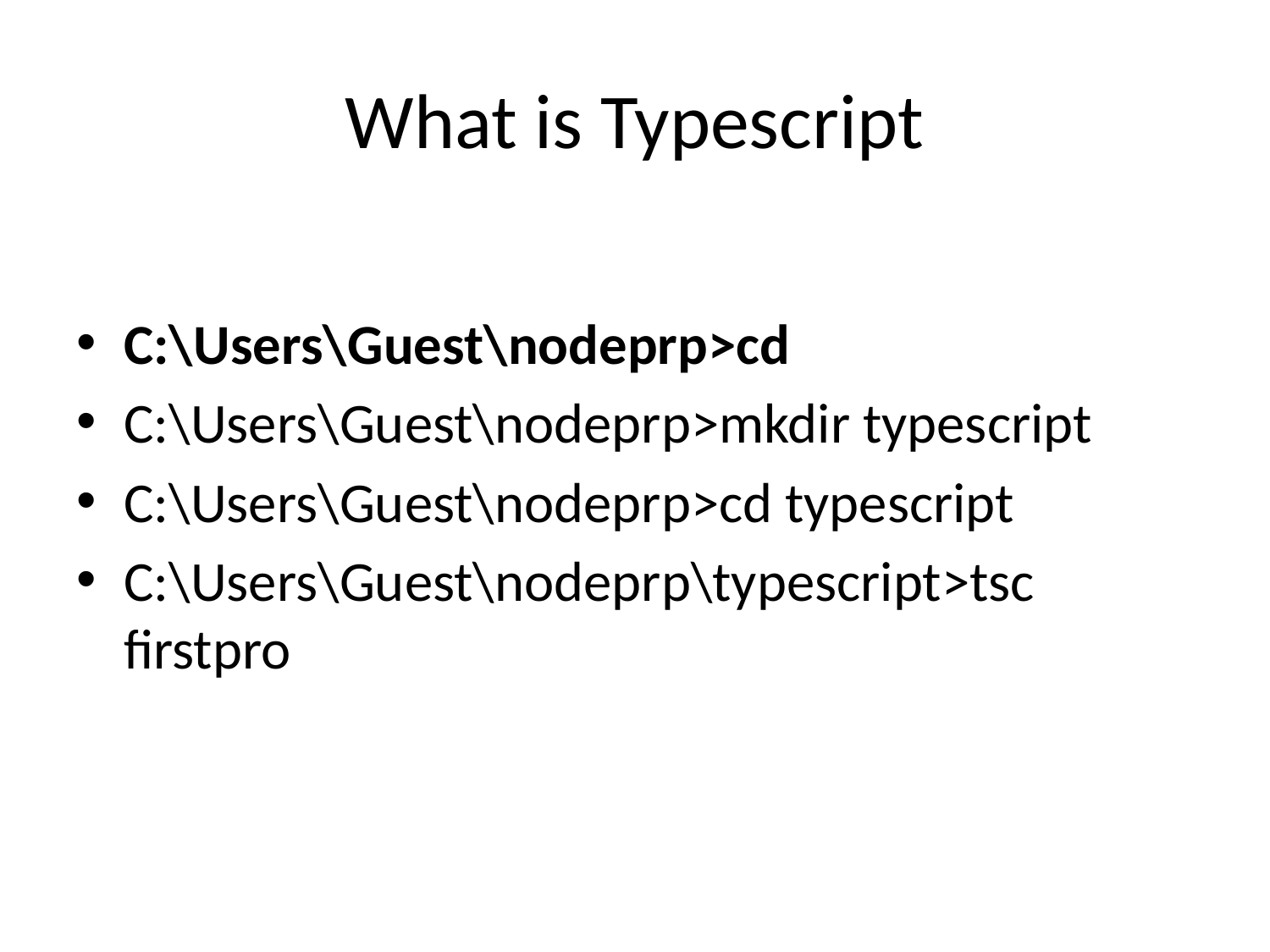

# What is Typescript

C:\Users\Guest\nodeprp>cd
C:\Users\Guest\nodeprp>mkdir typescript
C:\Users\Guest\nodeprp>cd typescript
C:\Users\Guest\nodeprp\typescript>tsc firstpro